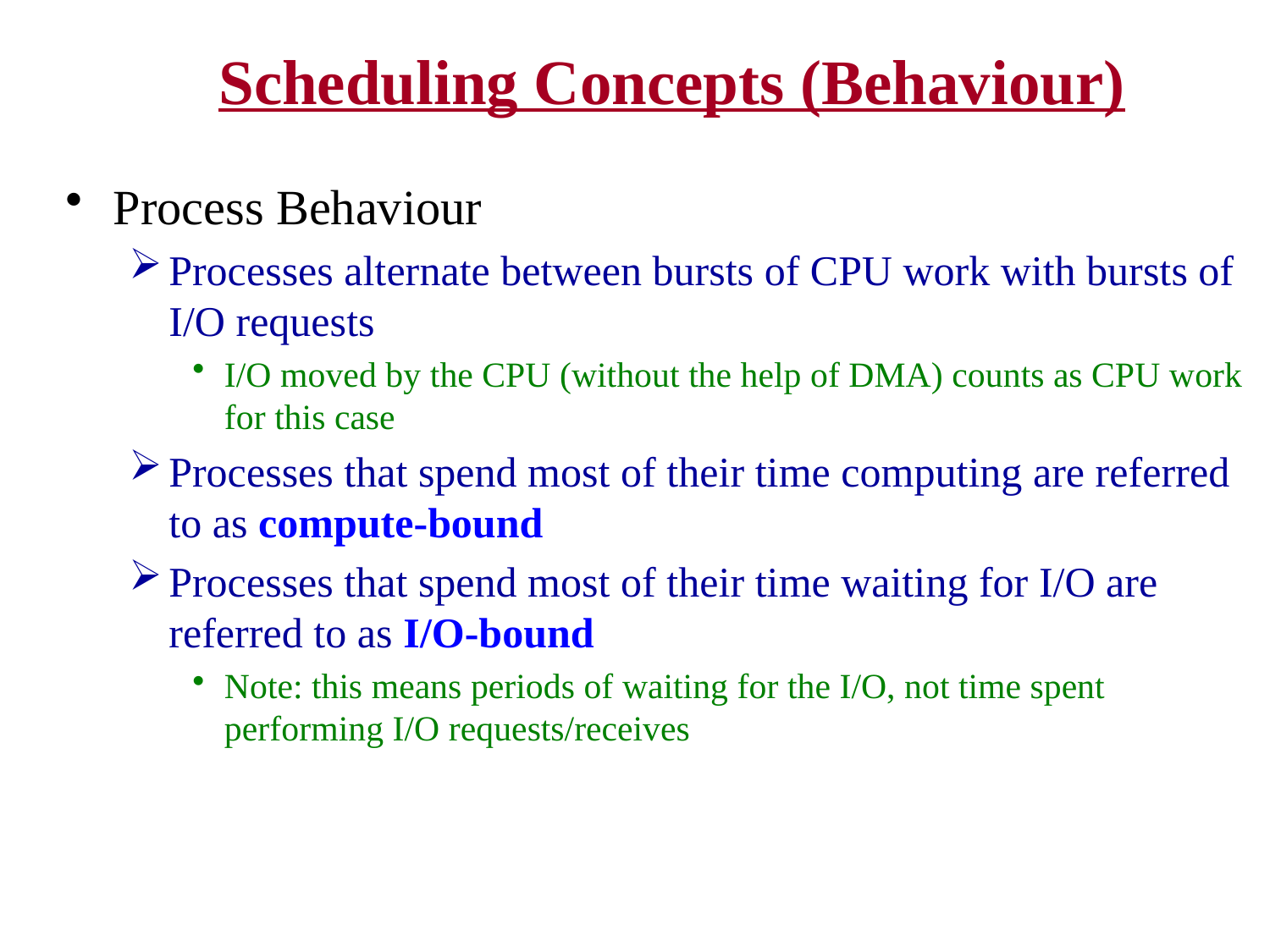

# Scheduling Concepts (Behaviour)
Process Behaviour
Processes alternate between bursts of CPU work with bursts of I/O requests
I/O moved by the CPU (without the help of DMA) counts as CPU work for this case
Processes that spend most of their time computing are referred to as compute-bound
Processes that spend most of their time waiting for I/O are referred to as I/O-bound
Note: this means periods of waiting for the I/O, not time spent performing I/O requests/receives